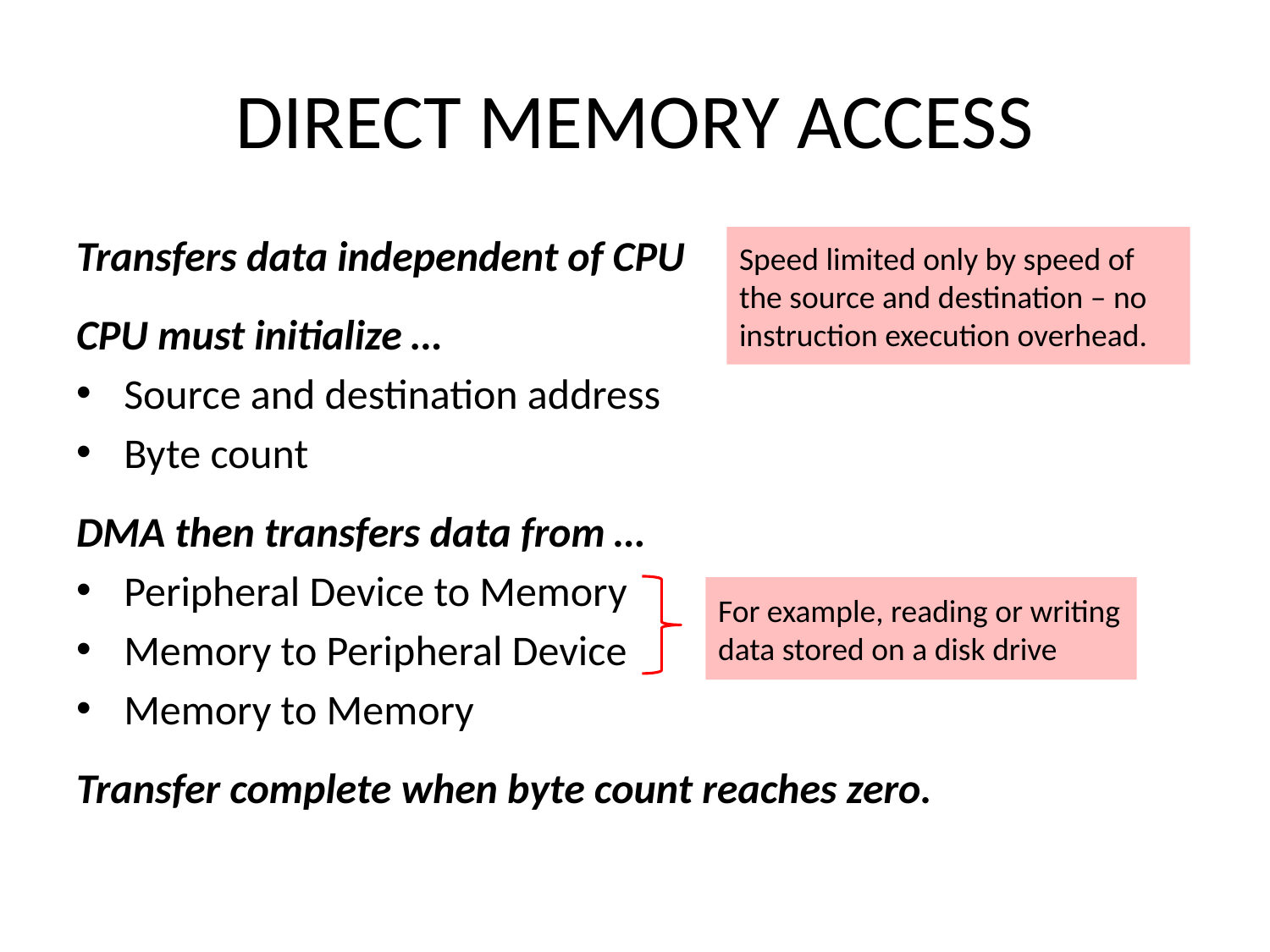

# DIRECT MEMORY ACCESS
Transfers data independent of CPU

CPU must initialize …
Source and destination address
Byte count

DMA then transfers data from …
Peripheral Device to Memory
Memory to Peripheral Device
Memory to Memory

Transfer complete when byte count reaches zero.
Speed limited only by speed of the source and destination – no instruction execution overhead.

For example, reading or writing data stored on a disk drive